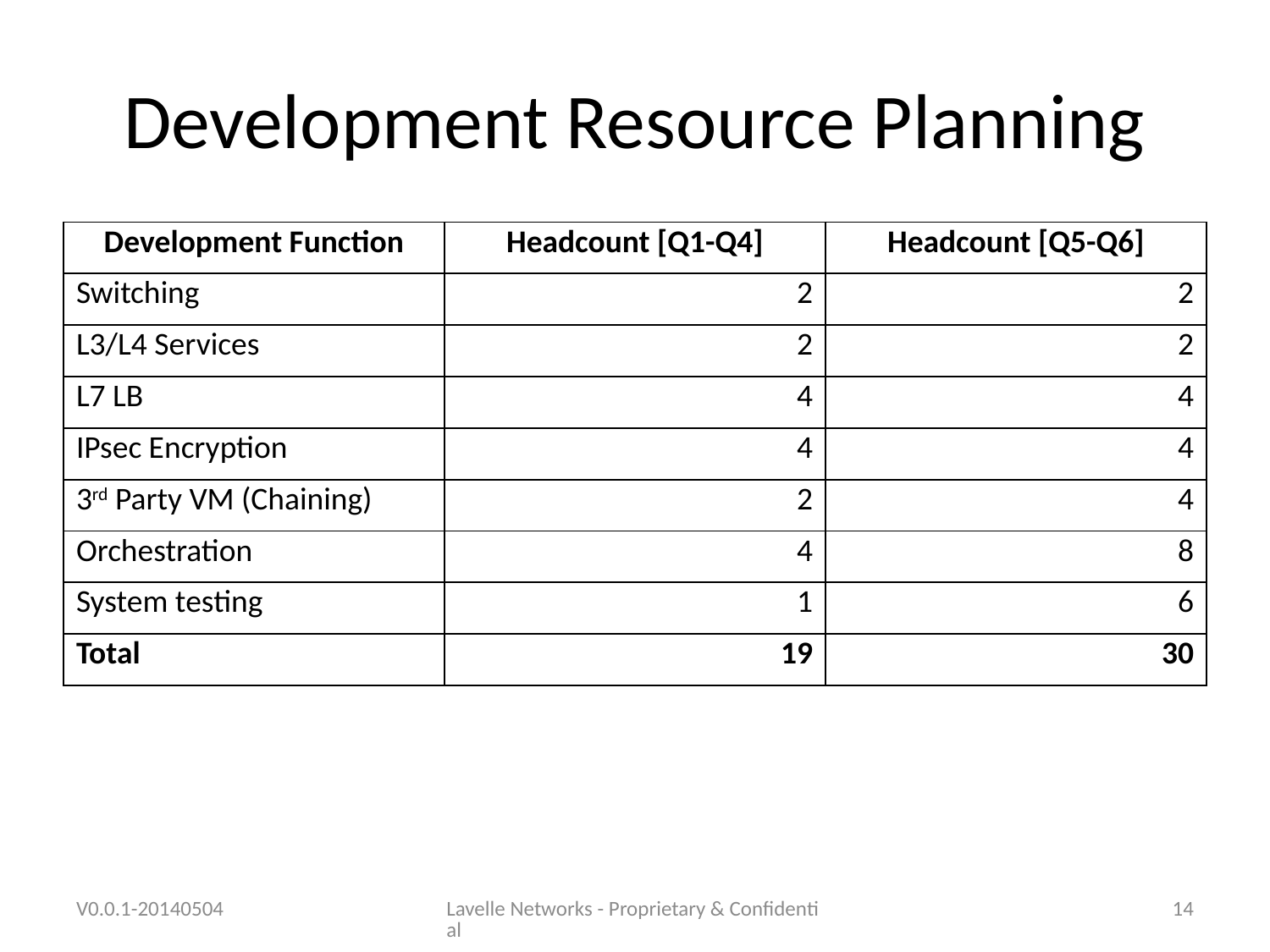

# Development Resource Planning
| Development Function | Headcount [Q1-Q4] | Headcount [Q5-Q6] |
| --- | --- | --- |
| Switching | 2 | 2 |
| L3/L4 Services | 2 | 2 |
| L7 LB | 4 | 4 |
| IPsec Encryption | 4 | 4 |
| 3rd Party VM (Chaining) | 2 | 4 |
| Orchestration | 4 | 8 |
| System testing | 1 | 6 |
| Total | 19 | 30 |
V0.0.1-20140504
Lavelle Networks - Proprietary & Confidential
14